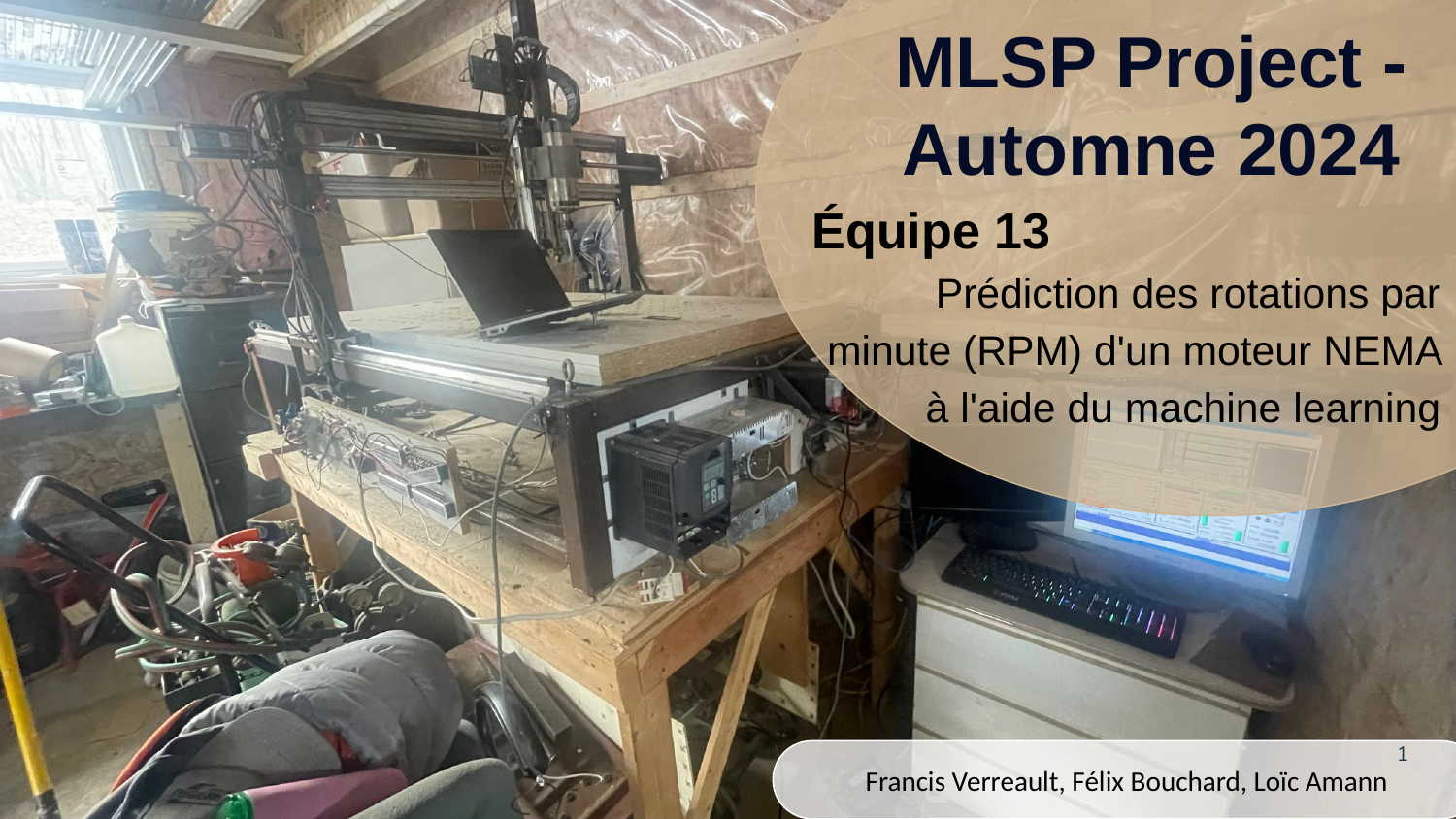

MLSP Project - Automne 2024

Équipe 13
Prédiction des rotations par minute (RPM) d'un moteur NEMA à l'aide du machine learning

1
Francis Verreault, Félix Bouchard, Loïc Amann